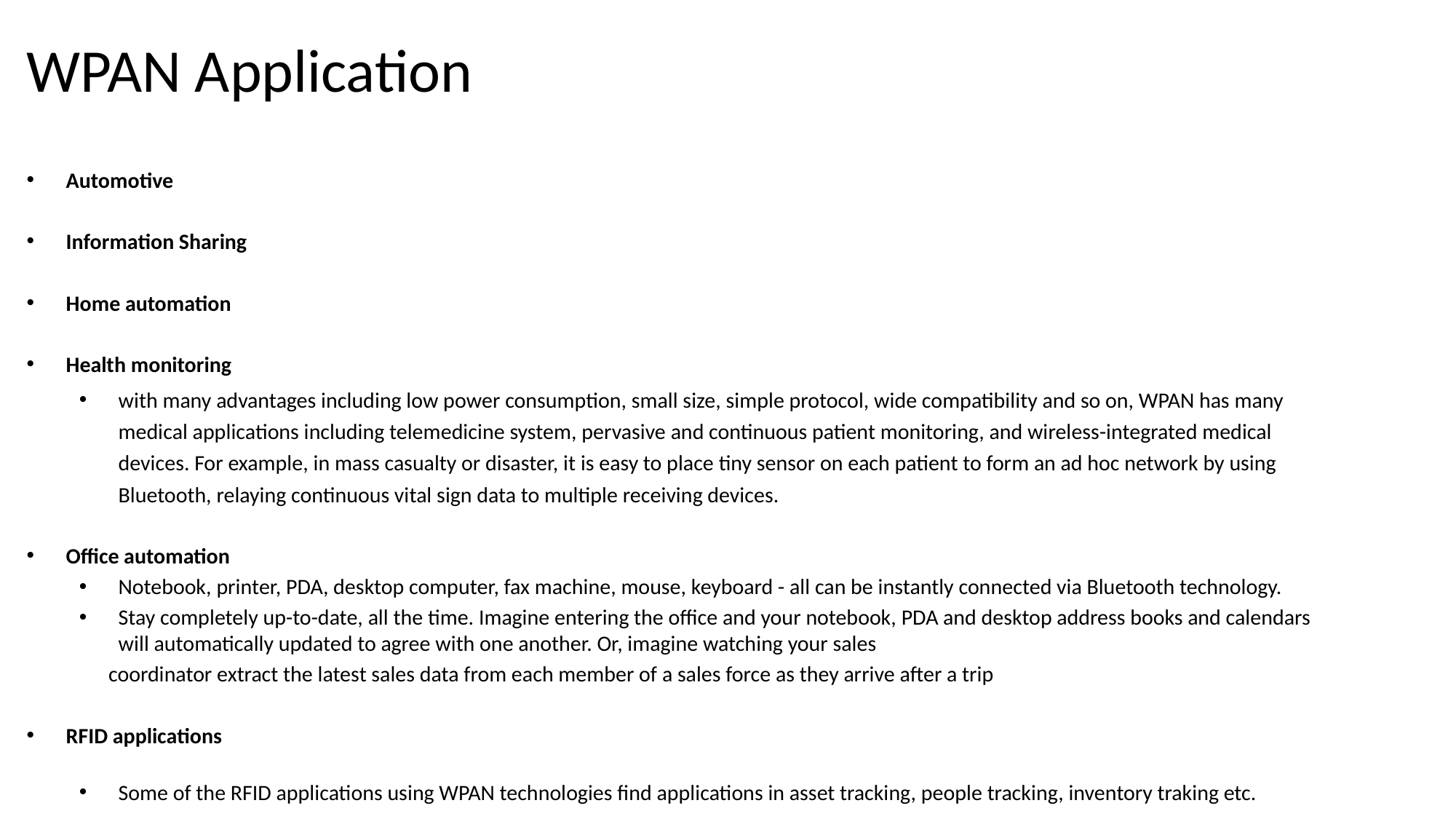

# WPAN Application
Automotive
Information Sharing
Home automation
Health monitoring
with many advantages including low power consumption, small size, simple protocol, wide compatibility and so on, WPAN has many medical applications including telemedicine system, pervasive and continuous patient monitoring, and wireless-integrated medical devices. For example, in mass casualty or disaster, it is easy to place tiny sensor on each patient to form an ad hoc network by using Bluetooth, relaying continuous vital sign data to multiple receiving devices.
Office automation
Notebook, printer, PDA, desktop computer, fax machine, mouse, keyboard - all can be instantly connected via Bluetooth technology.
Stay completely up-to-date, all the time. Imagine entering the office and your notebook, PDA and desktop address books and calendars will automatically updated to agree with one another. Or, imagine watching your sales
      coordinator extract the latest sales data from each member of a sales force as they arrive after a trip
RFID applications
Some of the RFID applications using WPAN technologies find applications in asset tracking, people tracking, inventory traking etc.